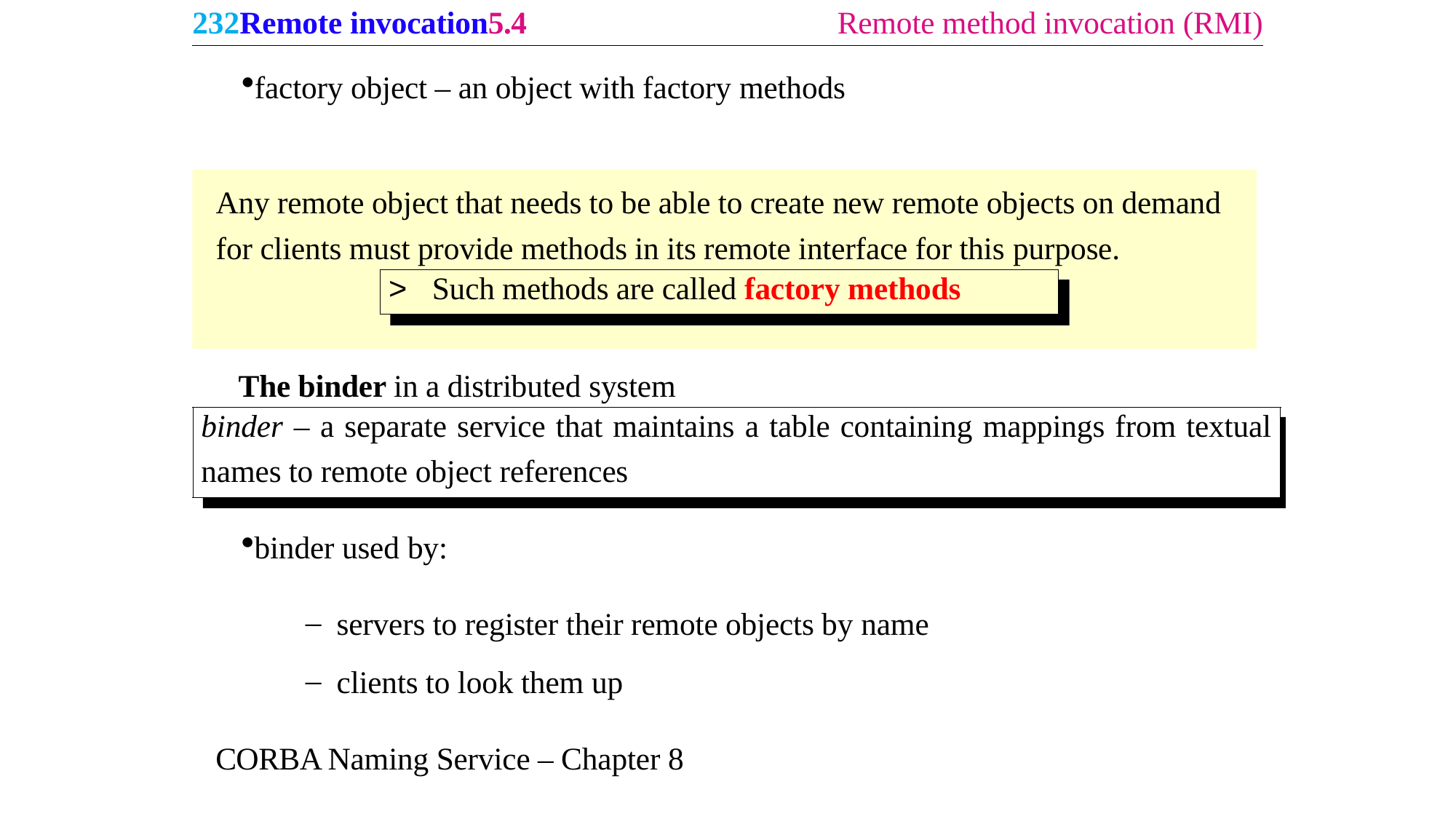

232Remote invocation5.4
Remote method invocation (RMI)

factory object – an object with factory methods

Any remote object that needs to be able to create new remote objects on demand  for clients must provide methods in its remote interface for this purpose.
> Such methods are called factory methods

The binder in a distributed system
binder – a separate service that maintains a table containing mappings from textual
names to remote object references

binder used by:

servers to register their remote objects by name
clients to look them up

CORBA Naming Service – Chapter 8